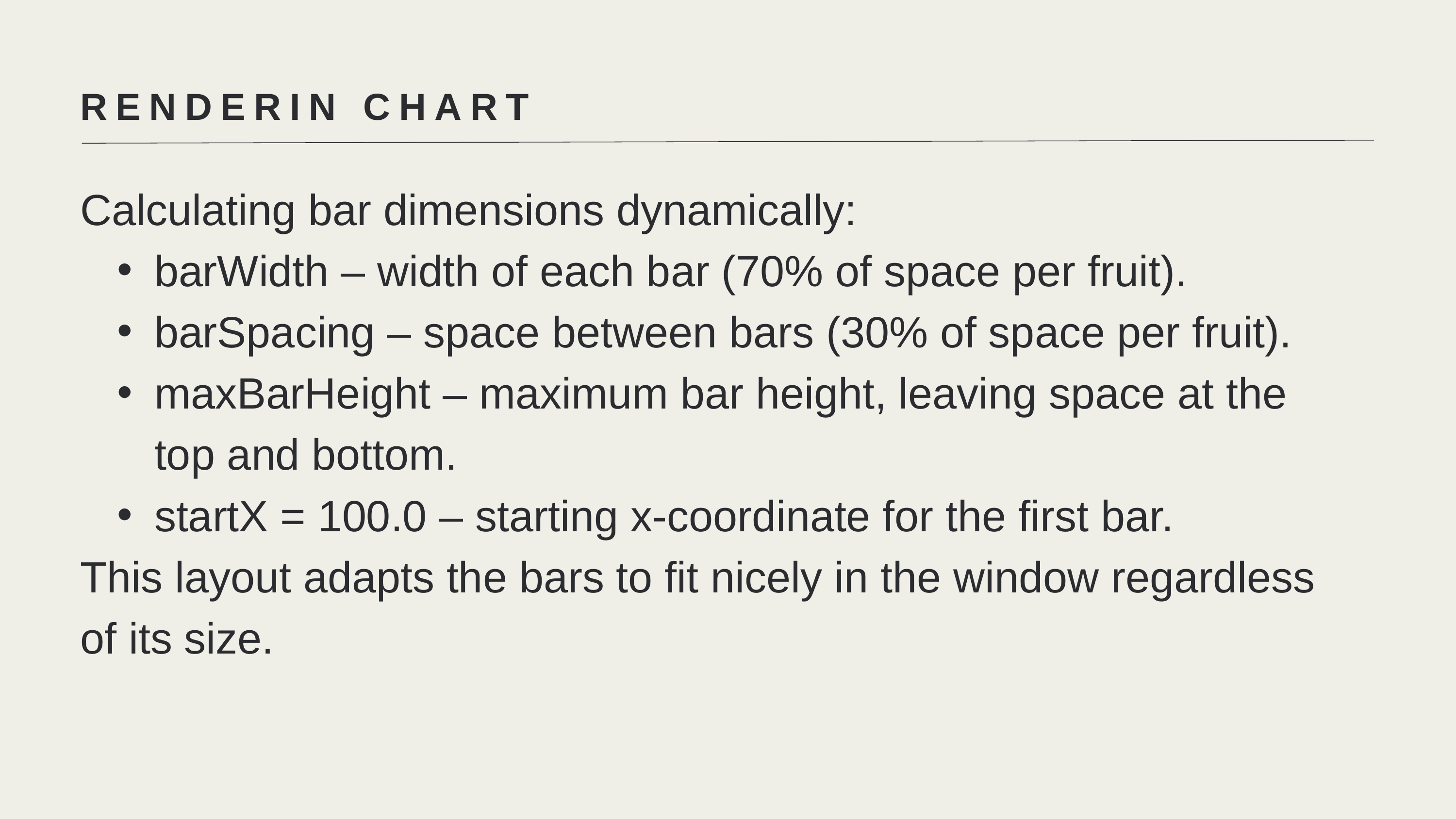

RENDERIN CHART

Calculating bar dimensions dynamically:
barWidth – width of each bar (70% of space per fruit).
barSpacing – space between bars (30% of space per fruit).
maxBarHeight – maximum bar height, leaving space at the top and bottom.
startX = 100.0 – starting x-coordinate for the first bar.
This layout adapts the bars to fit nicely in the window regardless of its size.